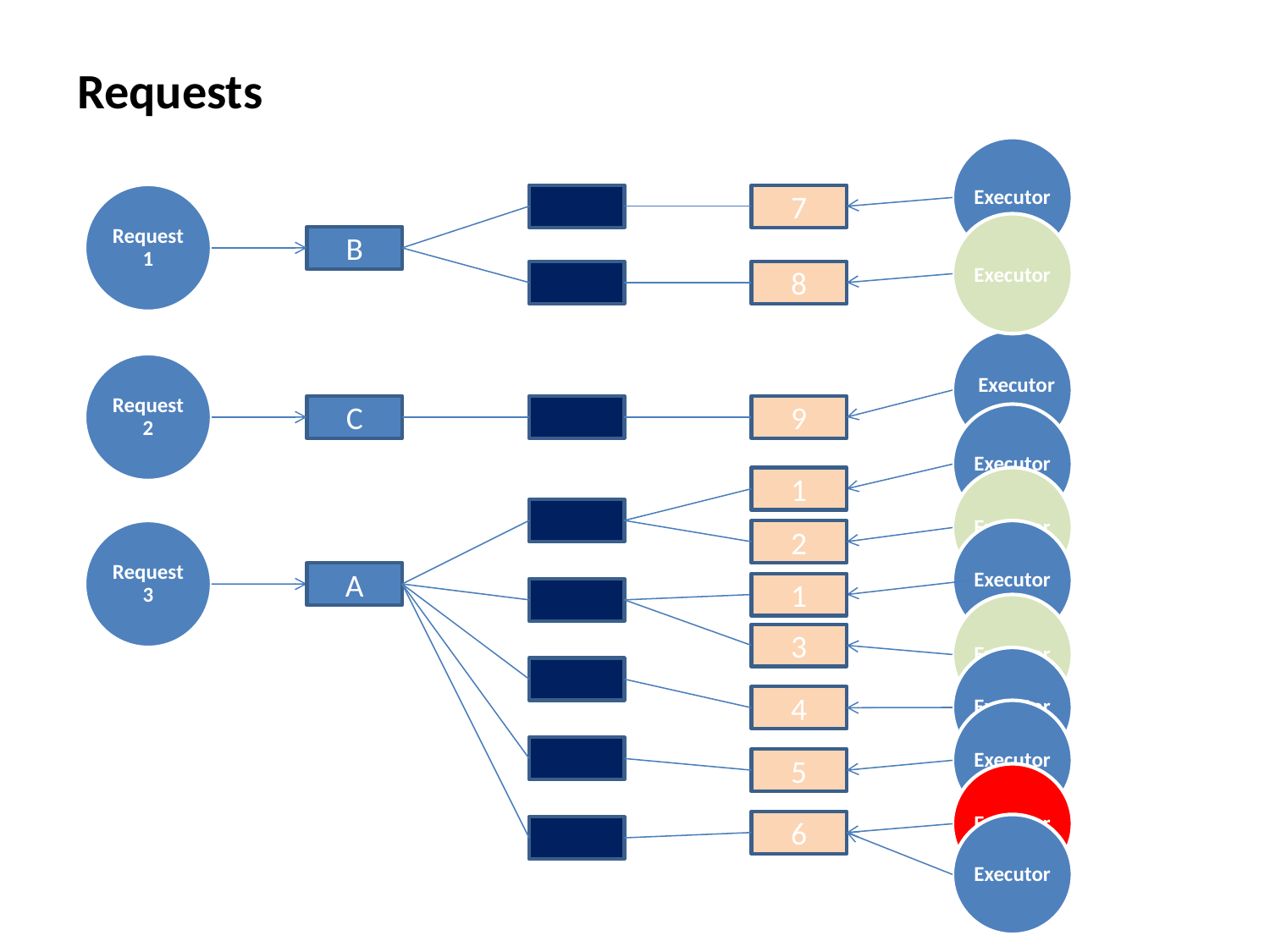

Requests

Executor

Request 1

7

Executor
B

8

Executor

Request 2
C

9

Executor
1

Executor

Request 3
2

Executor
A
1

Executor
3

Executor

4

Executor

5

Executor
6

Executor